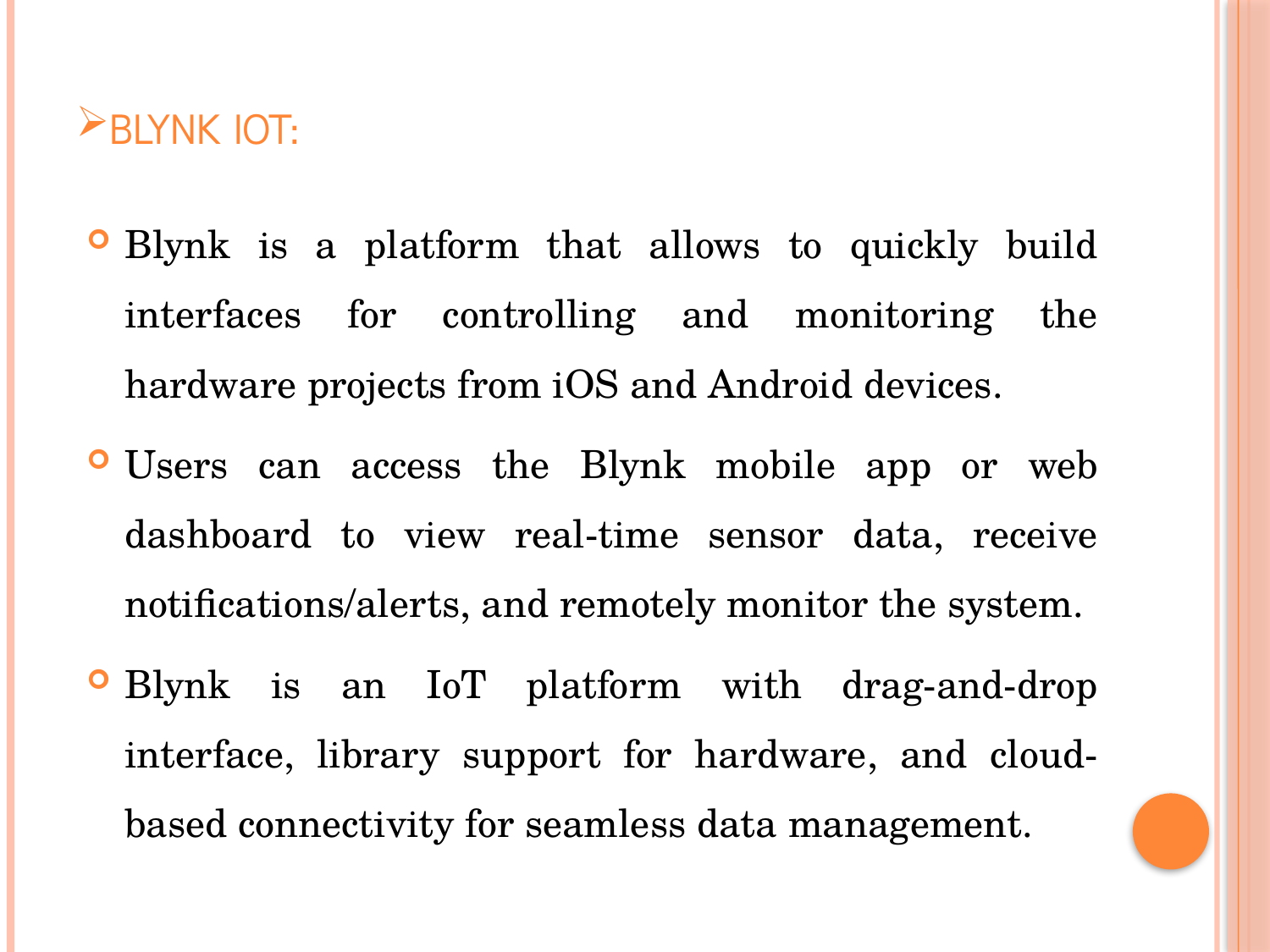

# Blynk IOT:
Blynk is a platform that allows to quickly build interfaces for controlling and monitoring the hardware projects from iOS and Android devices.
Users can access the Blynk mobile app or web dashboard to view real-time sensor data, receive notifications/alerts, and remotely monitor the system.
Blynk is an IoT platform with drag-and-drop interface, library support for hardware, and cloud-based connectivity for seamless data management.